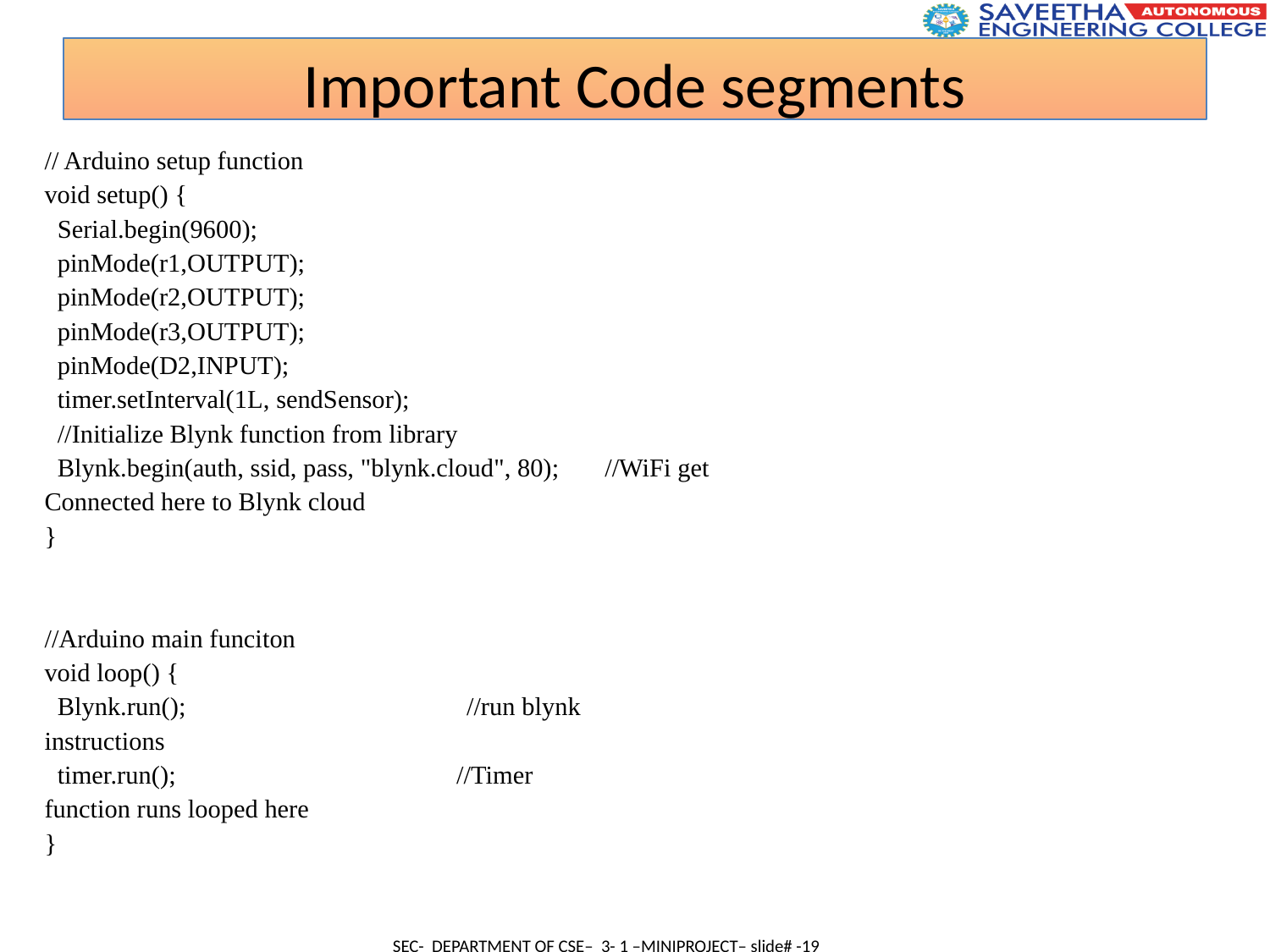

Important Code segments
// Arduino setup function
void setup() {
  Serial.begin(9600);
  pinMode(r1,OUTPUT);
  pinMode(r2,OUTPUT);
  pinMode(r3,OUTPUT);
  pinMode(D2,INPUT);
  timer.setInterval(1L, sendSensor);
  //Initialize Blynk function from library
  Blynk.begin(auth, ssid, pass, "blynk.cloud", 80);       //WiFi get
Connected here to Blynk cloud
}

//Arduino main funciton
void loop() {
  Blynk.run();                                           //run blynk
instructions
  timer.run();                                           //Timer
function runs looped here
}